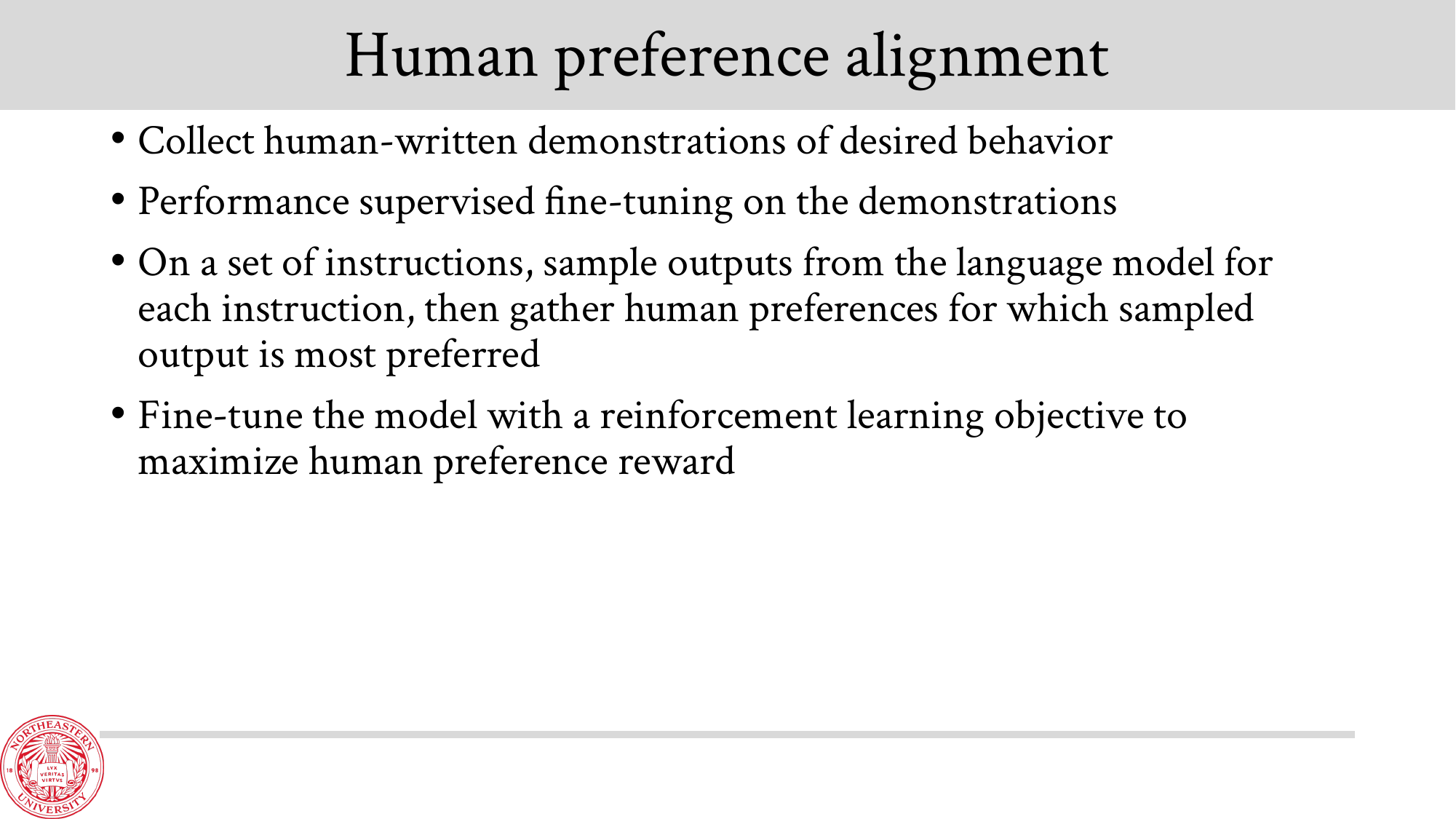

# Human preference alignment
Collect human-written demonstrations of desired behavior
Performance supervised fine-tuning on the demonstrations
On a set of instructions, sample outputs from the language model for each instruction, then gather human preferences for which sampled output is most preferred
Fine-tune the model with a reinforcement learning objective to maximize human preference reward